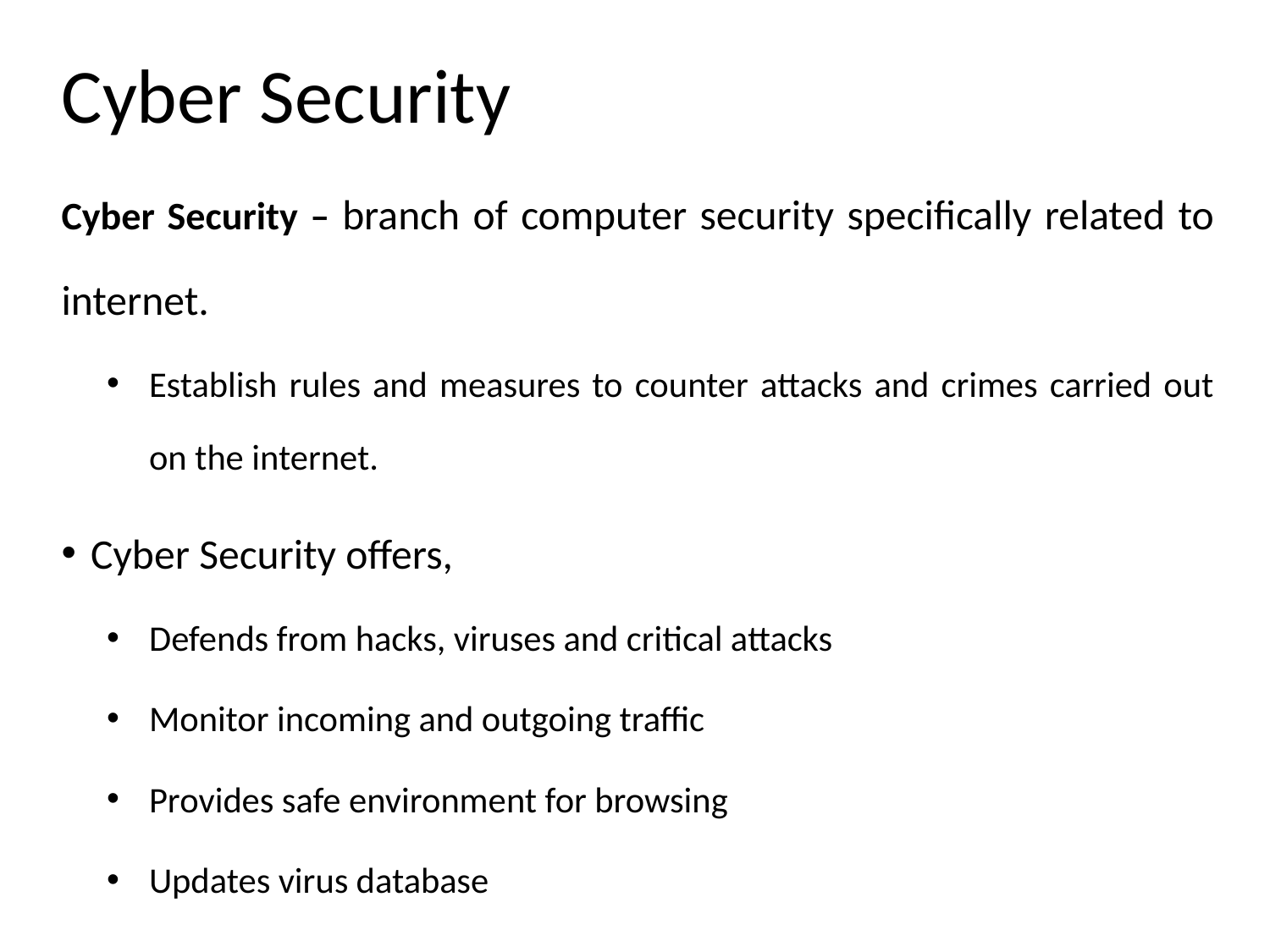

# Cyber Security
Cyber Security – branch of computer security specifically related to internet.
Establish rules and measures to counter attacks and crimes carried out on the internet.
Cyber Security offers,
Defends from hacks, viruses and critical attacks
Monitor incoming and outgoing traffic
Provides safe environment for browsing
Updates virus database